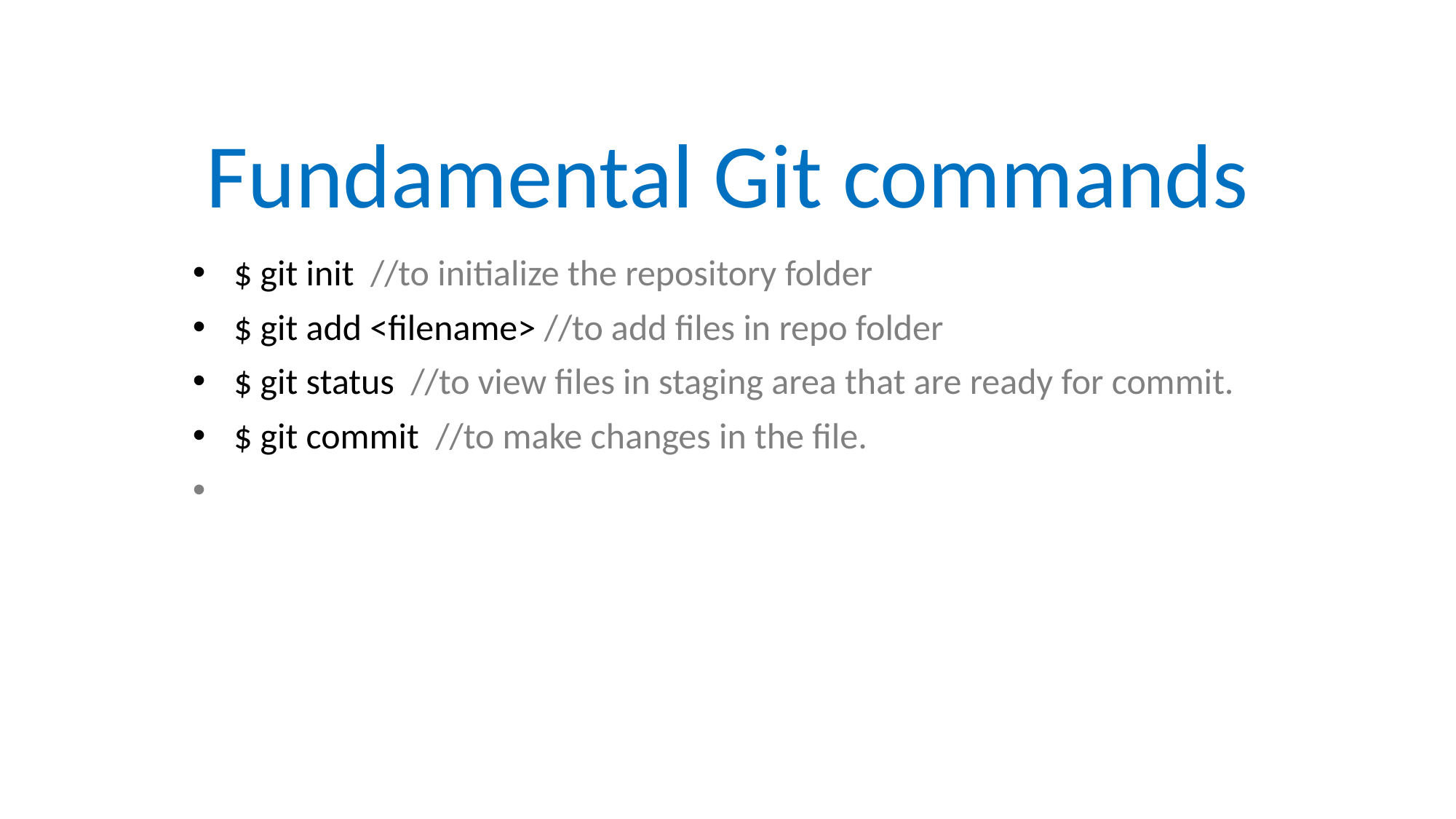

# Fundamental Git commands
$ git init  //to initialize the repository folder
$ git add <filename> //to add files in repo folder
$ git status  //to view files in staging area that are ready for commit.
$ git commit  //to make changes in the file.